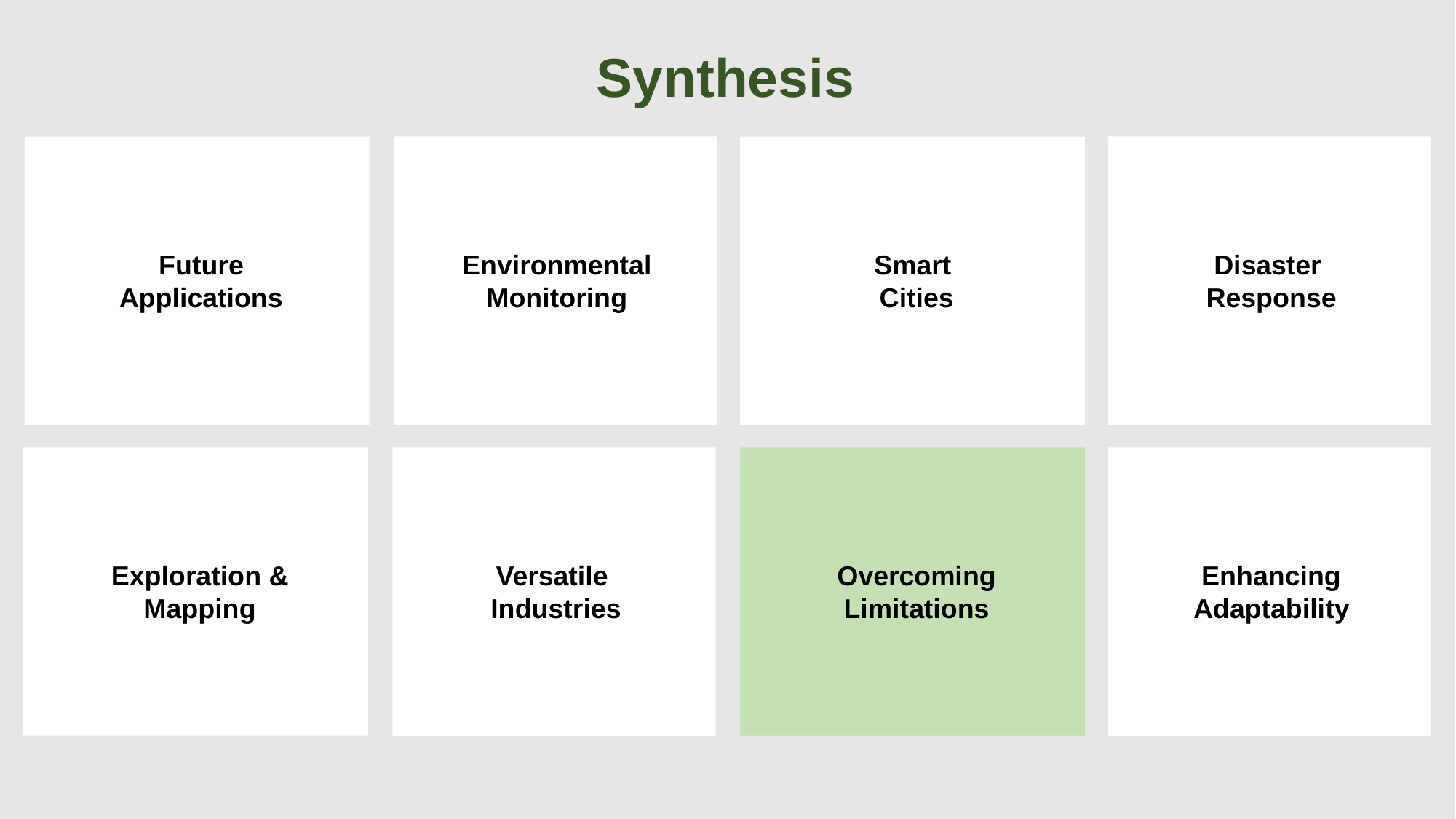

Synthesis

Future Applications
Environmental Monitoring
Smart
Cities
Disaster
Response

Exploration & Mapping
Overcoming Limitations
Versatile
Industries
Enhancing Adaptability